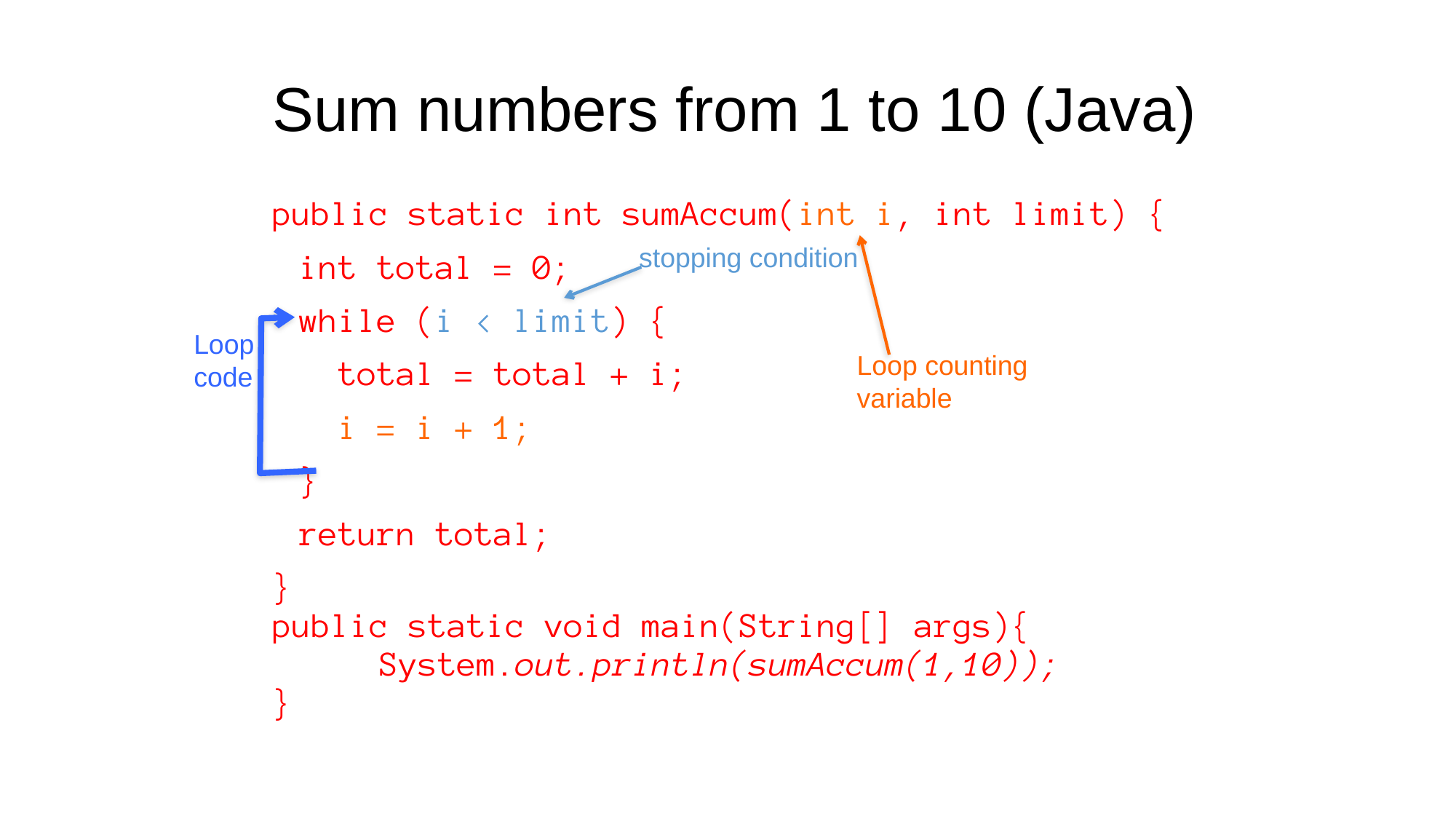

# Sum numbers from 1 to 10 (Java)
public static int sumAccum(int i, int limit) {
	int total = 0;
	while (i < limit) {
		  total = total + i;
		  i = i + 1;
	}
	return total;
}
public static void main(String[] args){
	System.out.println(sumAccum(1,10));
}

stopping condition

Loop
code
Loop counting
variable